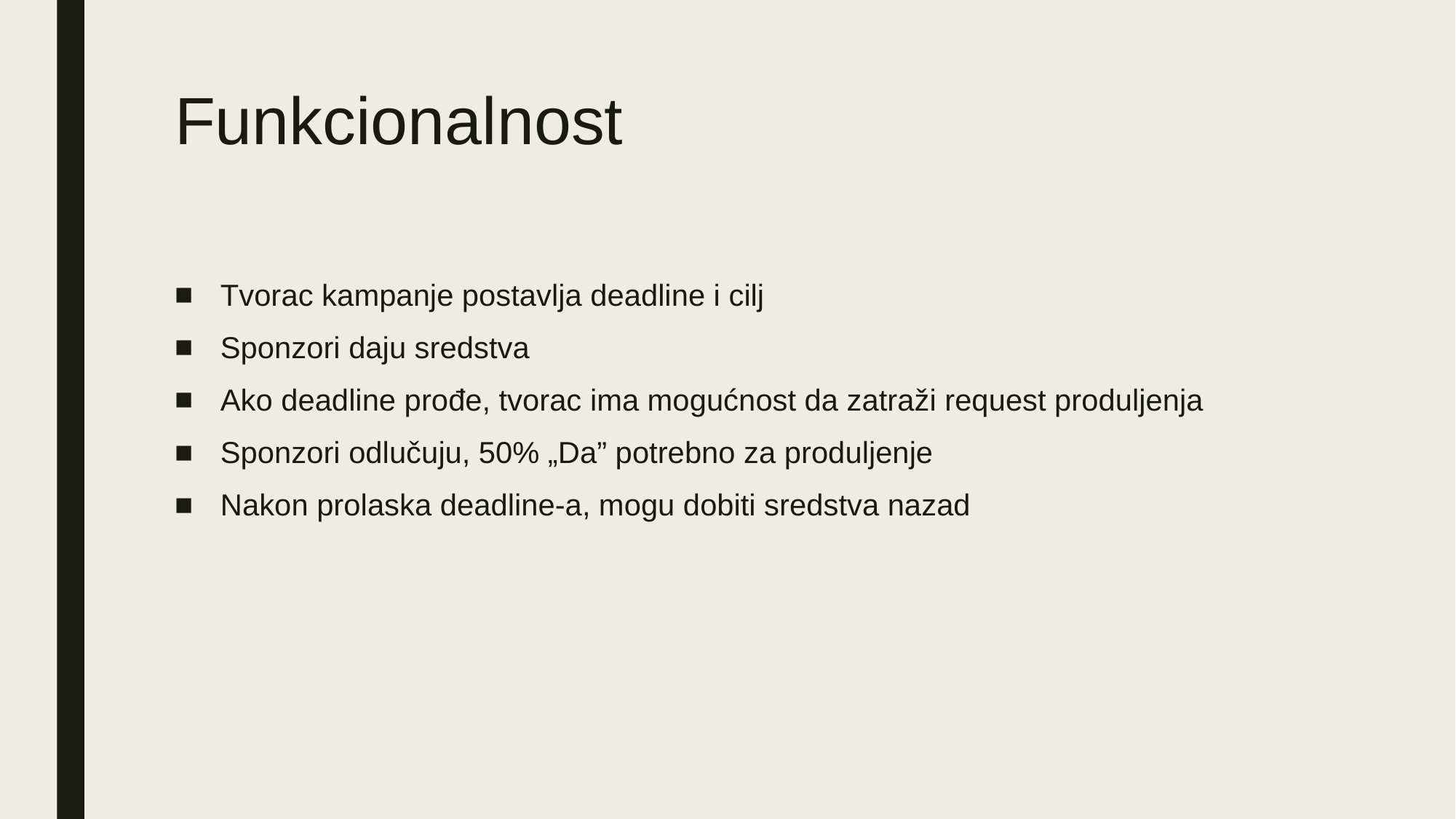

# Funkcionalnost
Tvorac kampanje postavlja deadline i cilj
Sponzori daju sredstva
Ako deadline prođe, tvorac ima mogućnost da zatraži request produljenja
Sponzori odlučuju, 50% „Da” potrebno za produljenje
Nakon prolaska deadline-a, mogu dobiti sredstva nazad